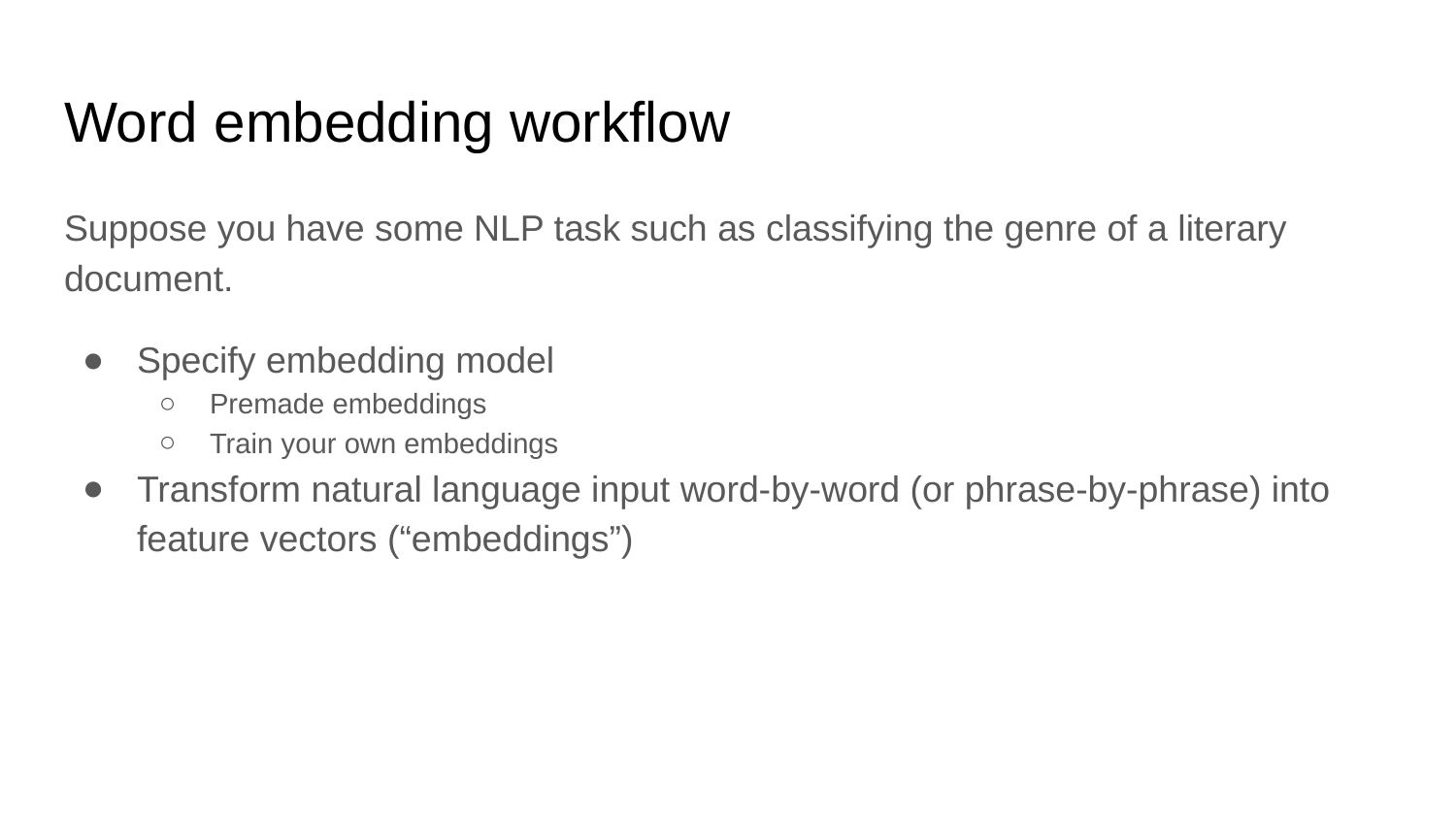

# Word embedding workflow
Suppose you have some NLP task such as classifying the genre of a literary document.
Specify embedding model
Premade embeddings
Train your own embeddings
Transform natural language input word-by-word (or phrase-by-phrase) into feature vectors (“embeddings”)